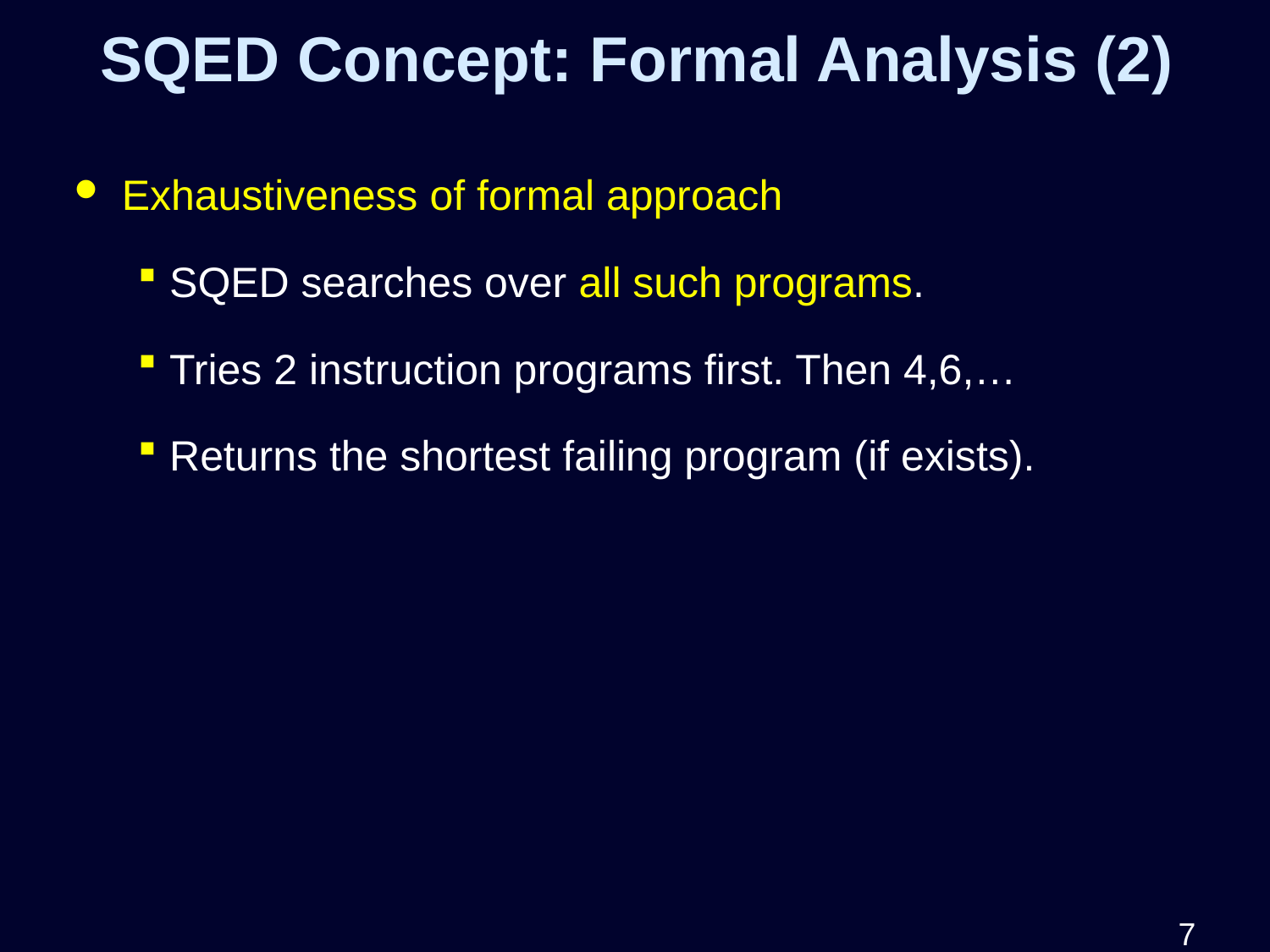

SQED Concept: Formal Analysis (2)
Exhaustiveness of formal approach
SQED searches over all such programs.
Tries 2 instruction programs first. Then 4,6,…
Returns the shortest failing program (if exists).
	7